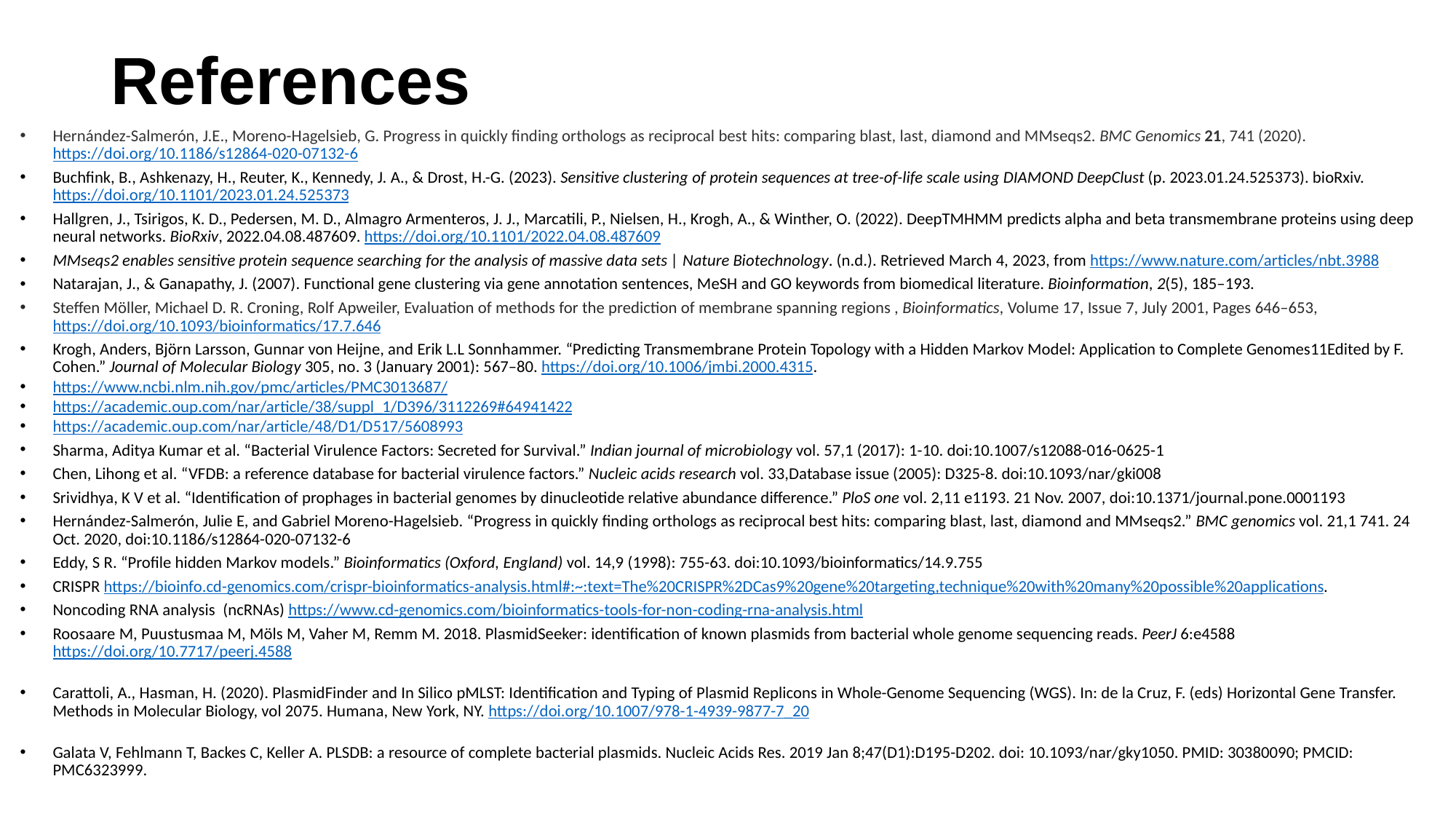

# References
Hernández-Salmerón, J.E., Moreno-Hagelsieb, G. Progress in quickly finding orthologs as reciprocal best hits: comparing blast, last, diamond and MMseqs2. BMC Genomics 21, 741 (2020). https://doi.org/10.1186/s12864-020-07132-6
Buchfink, B., Ashkenazy, H., Reuter, K., Kennedy, J. A., & Drost, H.-G. (2023). Sensitive clustering of protein sequences at tree-of-life scale using DIAMOND DeepClust (p. 2023.01.24.525373). bioRxiv. https://doi.org/10.1101/2023.01.24.525373
Hallgren, J., Tsirigos, K. D., Pedersen, M. D., Almagro Armenteros, J. J., Marcatili, P., Nielsen, H., Krogh, A., & Winther, O. (2022). DeepTMHMM predicts alpha and beta transmembrane proteins using deep neural networks. BioRxiv, 2022.04.08.487609. https://doi.org/10.1101/2022.04.08.487609
MMseqs2 enables sensitive protein sequence searching for the analysis of massive data sets | Nature Biotechnology. (n.d.). Retrieved March 4, 2023, from https://www.nature.com/articles/nbt.3988
Natarajan, J., & Ganapathy, J. (2007). Functional gene clustering via gene annotation sentences, MeSH and GO keywords from biomedical literature. Bioinformation, 2(5), 185–193.
Steffen Möller, Michael D. R. Croning, Rolf Apweiler, Evaluation of methods for the prediction of membrane spanning regions , Bioinformatics, Volume 17, Issue 7, July 2001, Pages 646–653, https://doi.org/10.1093/bioinformatics/17.7.646
Krogh, Anders, Björn Larsson, Gunnar von Heijne, and Erik L.L Sonnhammer. “Predicting Transmembrane Protein Topology with a Hidden Markov Model: Application to Complete Genomes11Edited by F. Cohen.” Journal of Molecular Biology 305, no. 3 (January 2001): 567–80. https://doi.org/10.1006/jmbi.2000.4315.
https://www.ncbi.nlm.nih.gov/pmc/articles/PMC3013687/
https://academic.oup.com/nar/article/38/suppl_1/D396/3112269#64941422
https://academic.oup.com/nar/article/48/D1/D517/5608993
Sharma, Aditya Kumar et al. “Bacterial Virulence Factors: Secreted for Survival.” Indian journal of microbiology vol. 57,1 (2017): 1-10. doi:10.1007/s12088-016-0625-1
Chen, Lihong et al. “VFDB: a reference database for bacterial virulence factors.” Nucleic acids research vol. 33,Database issue (2005): D325-8. doi:10.1093/nar/gki008
Srividhya, K V et al. “Identification of prophages in bacterial genomes by dinucleotide relative abundance difference.” PloS one vol. 2,11 e1193. 21 Nov. 2007, doi:10.1371/journal.pone.0001193
Hernández-Salmerón, Julie E, and Gabriel Moreno-Hagelsieb. “Progress in quickly finding orthologs as reciprocal best hits: comparing blast, last, diamond and MMseqs2.” BMC genomics vol. 21,1 741. 24 Oct. 2020, doi:10.1186/s12864-020-07132-6
Eddy, S R. “Profile hidden Markov models.” Bioinformatics (Oxford, England) vol. 14,9 (1998): 755-63. doi:10.1093/bioinformatics/14.9.755
CRISPR https://bioinfo.cd-genomics.com/crispr-bioinformatics-analysis.html#:~:text=The%20CRISPR%2DCas9%20gene%20targeting,technique%20with%20many%20possible%20applications.
Noncoding RNA analysis  (ncRNAs) https://www.cd-genomics.com/bioinformatics-tools-for-non-coding-rna-analysis.html
Roosaare M, Puustusmaa M, Möls M, Vaher M, Remm M. 2018. PlasmidSeeker: identification of known plasmids from bacterial whole genome sequencing reads. PeerJ 6:e4588 https://doi.org/10.7717/peerj.4588
Carattoli, A., Hasman, H. (2020). PlasmidFinder and In Silico pMLST: Identification and Typing of Plasmid Replicons in Whole-Genome Sequencing (WGS). In: de la Cruz, F. (eds) Horizontal Gene Transfer. Methods in Molecular Biology, vol 2075. Humana, New York, NY. https://doi.org/10.1007/978-1-4939-9877-7_20
Galata V, Fehlmann T, Backes C, Keller A. PLSDB: a resource of complete bacterial plasmids. Nucleic Acids Res. 2019 Jan 8;47(D1):D195-D202. doi: 10.1093/nar/gky1050. PMID: 30380090; PMCID: PMC6323999.